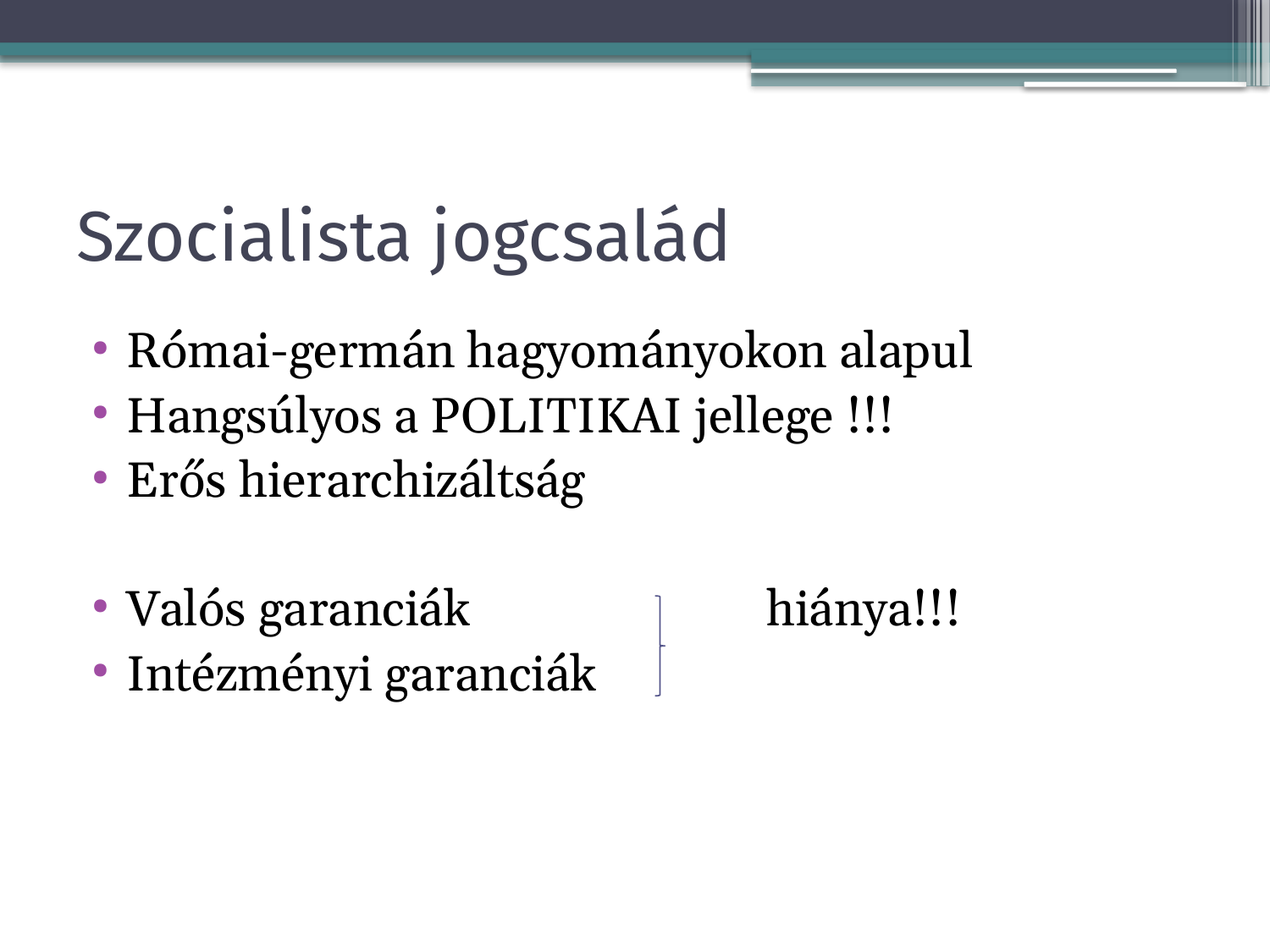

# Szocialista jogcsalád
Római-germán hagyományokon alapul
Hangsúlyos a POLITIKAI jellege !!!
Erős hierarchizáltság

Valós garanciák                         hiánya!!!
Intézményi garanciák